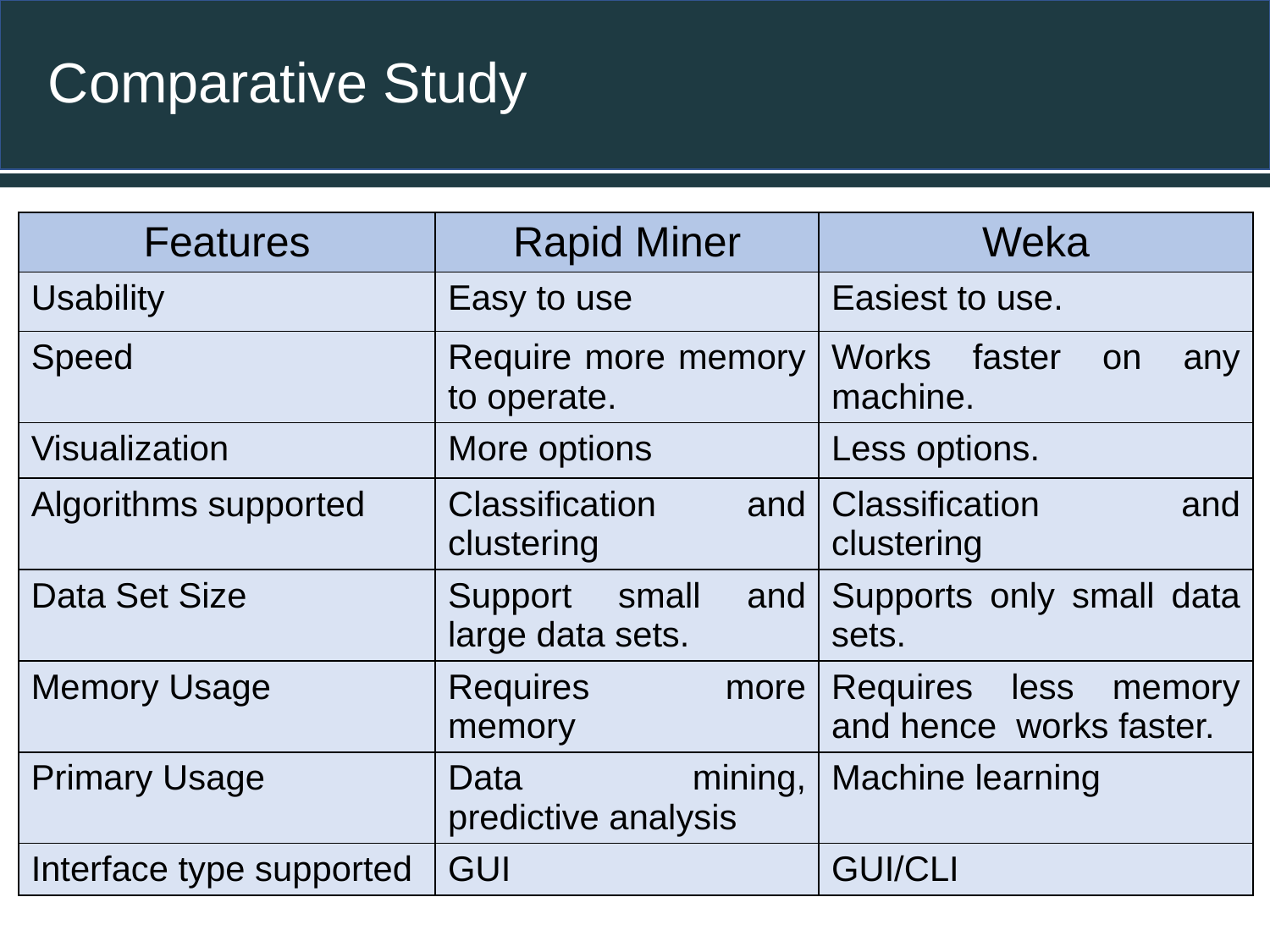

# Comparative Study
| Features | Rapid Miner | Weka |
| --- | --- | --- |
| Usability | Easy to use | Easiest to use. |
| Speed | Require more memory to operate. | Works faster on any machine. |
| Visualization | More options | Less options. |
| Algorithms supported | Classification and clustering | Classification and clustering |
| Data Set Size | Support small and large data sets. | Supports only small data sets. |
| Memory Usage | Requires more memory | Requires less memory and hence works faster. |
| Primary Usage | Data mining, predictive analysis | Machine learning |
| Interface type supported | GUI | GUI/CLI |